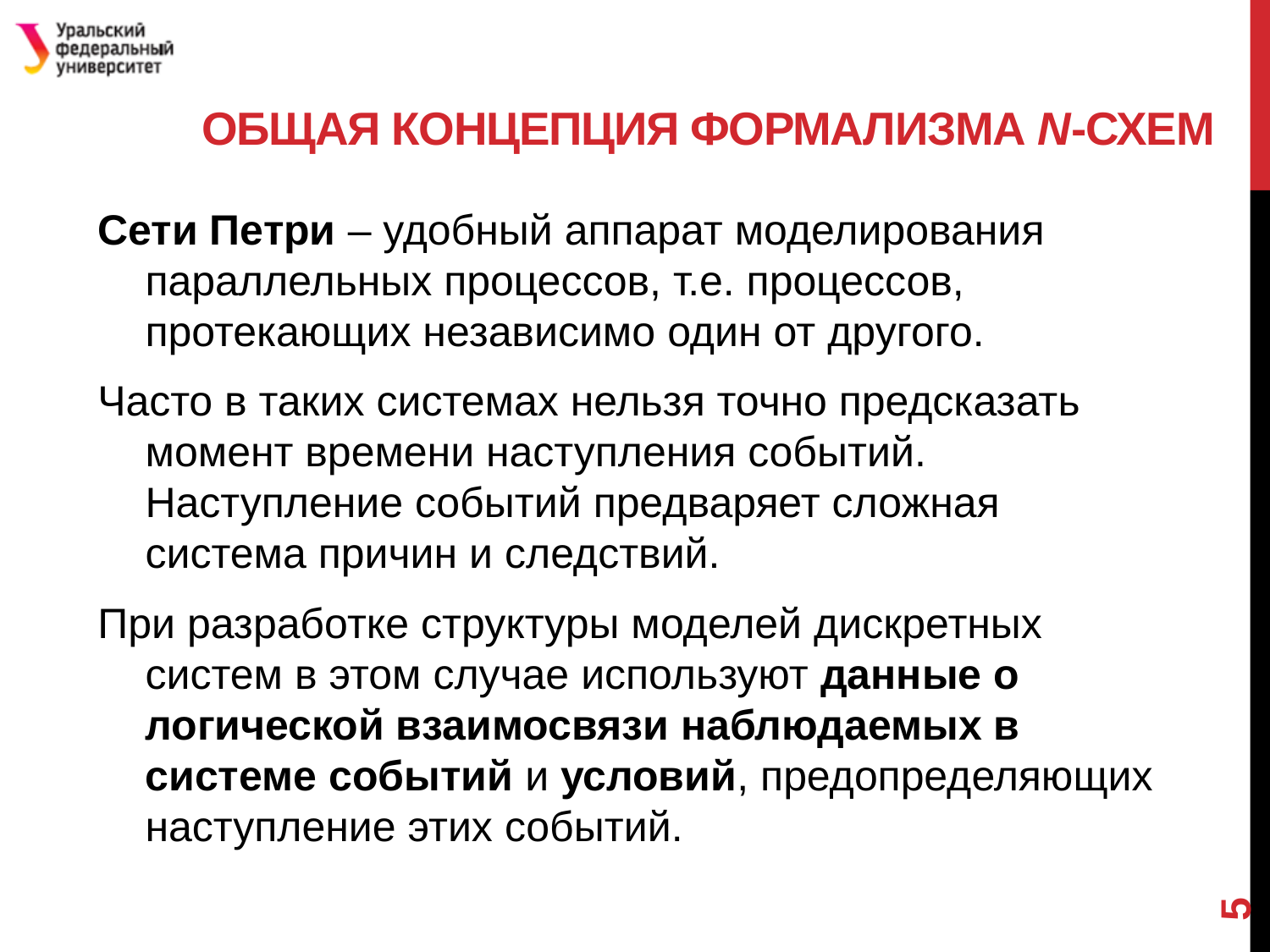

# Общая концепция формализма N-схем
Сети Петри – удобный аппарат моделирования параллельных процессов, т.е. процессов, протекающих независимо один от другого.
Часто в таких системах нельзя точно предсказать момент времени наступления событий. Наступление событий предваряет сложная система причин и следствий.
При разработке структуры моделей дискретных систем в этом случае используют данные о логической взаимосвязи наблюдаемых в системе событий и условий, предопределяющих наступление этих событий.

5